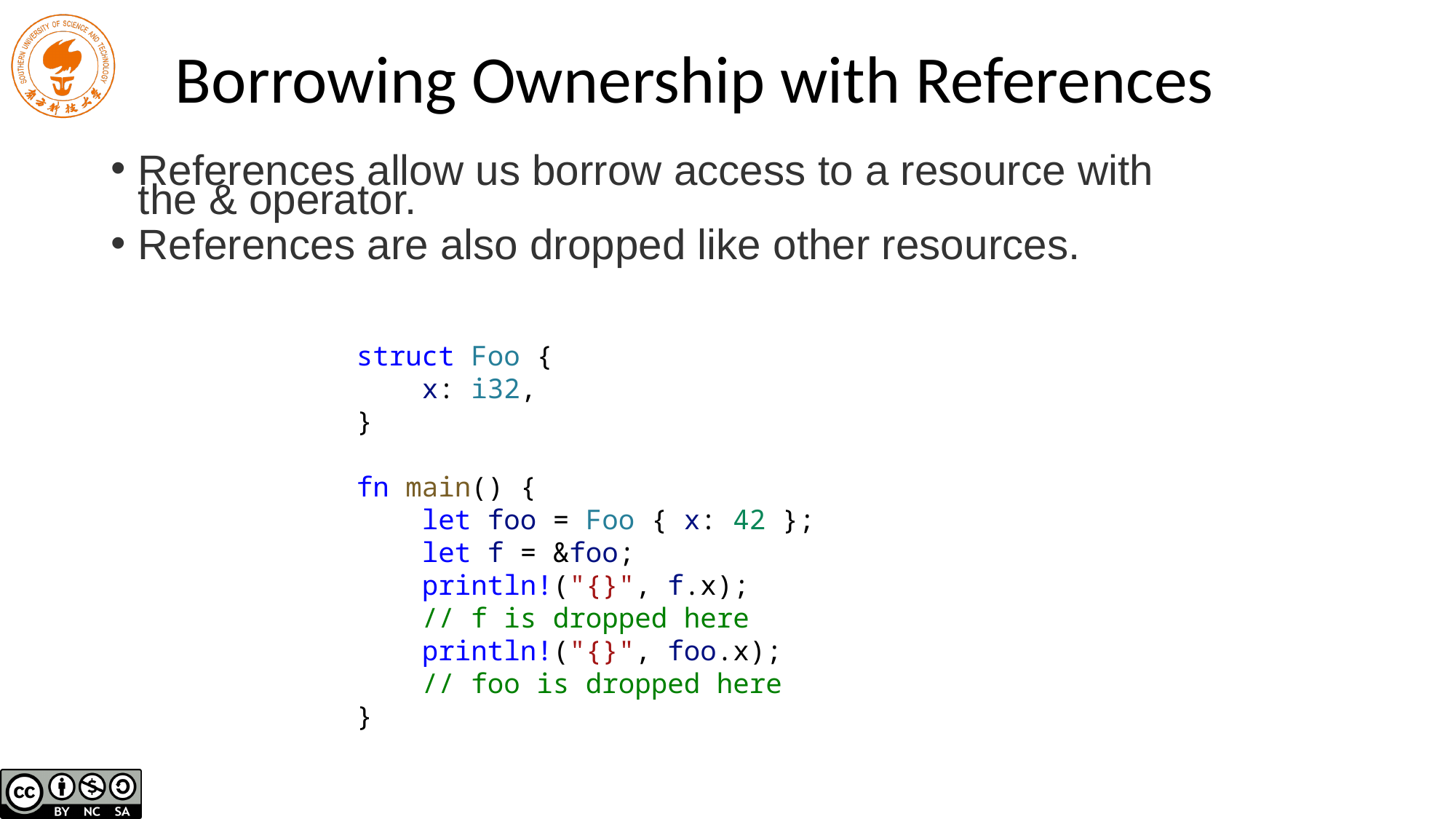

# Borrowing Ownership with References
References allow us borrow access to a resource with the & operator.
References are also dropped like other resources.

struct Foo {
    x: i32,
}

fn main() {
    let foo = Foo { x: 42 };
    let f = &foo;
    println!("{}", f.x);
    // f is dropped here
    println!("{}", foo.x);
    // foo is dropped here
}